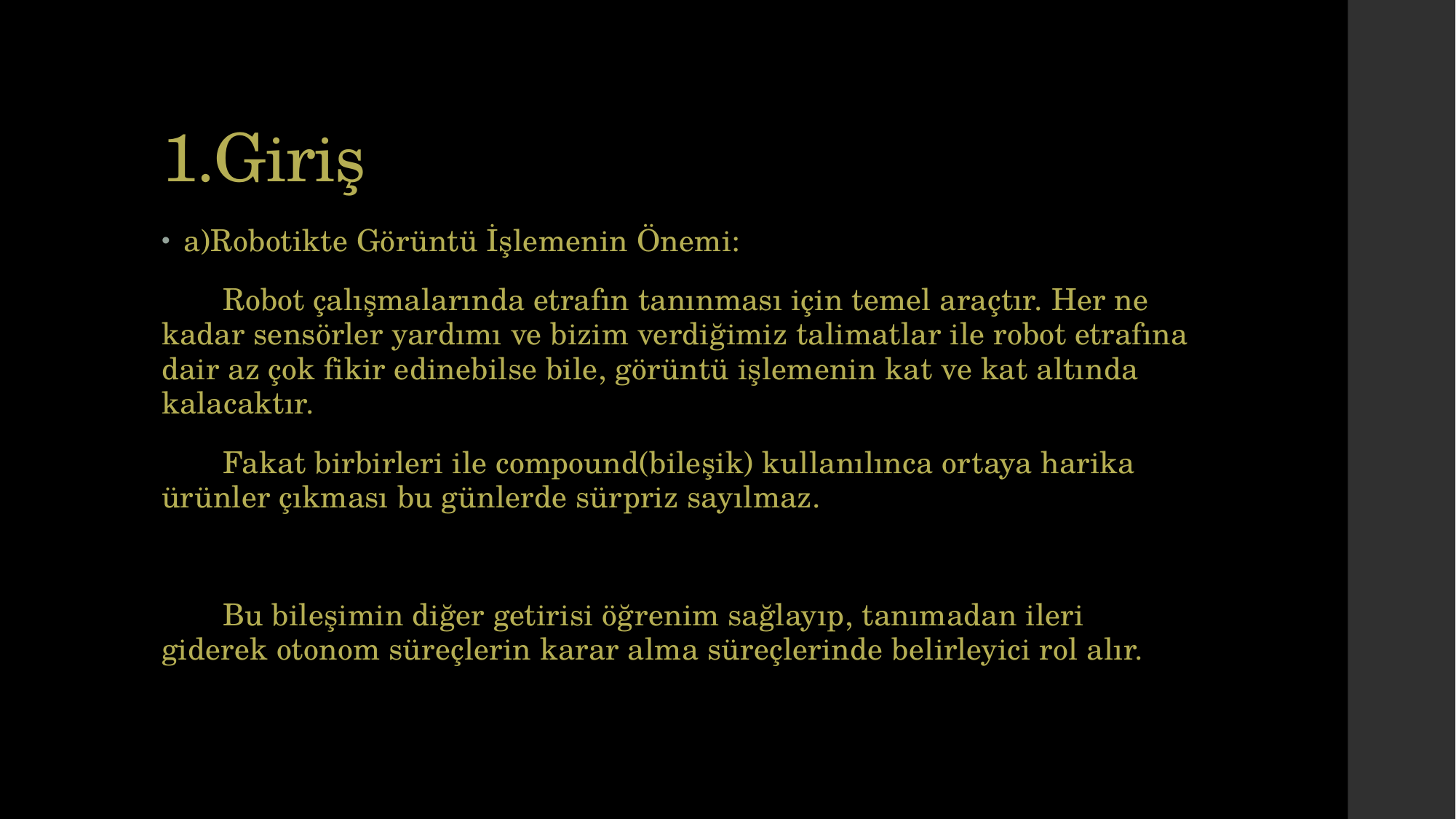

# 1.Giriş
a)Robotikte Görüntü İşlemenin Önemi:
  Robot çalışmalarında etrafın tanınması için temel araçtır. Her ne kadar sensörler yardımı ve bizim verdiğimiz talimatlar ile robot etrafına dair az çok fikir edinebilse bile, görüntü işlemenin kat ve kat altında kalacaktır.
  Fakat birbirleri ile compound(bileşik) kullanılınca ortaya harika ürünler çıkması bu günlerde sürpriz sayılmaz.

  Bu bileşimin diğer getirisi öğrenim sağlayıp, tanımadan ileri giderek otonom süreçlerin karar alma süreçlerinde belirleyici rol alır.